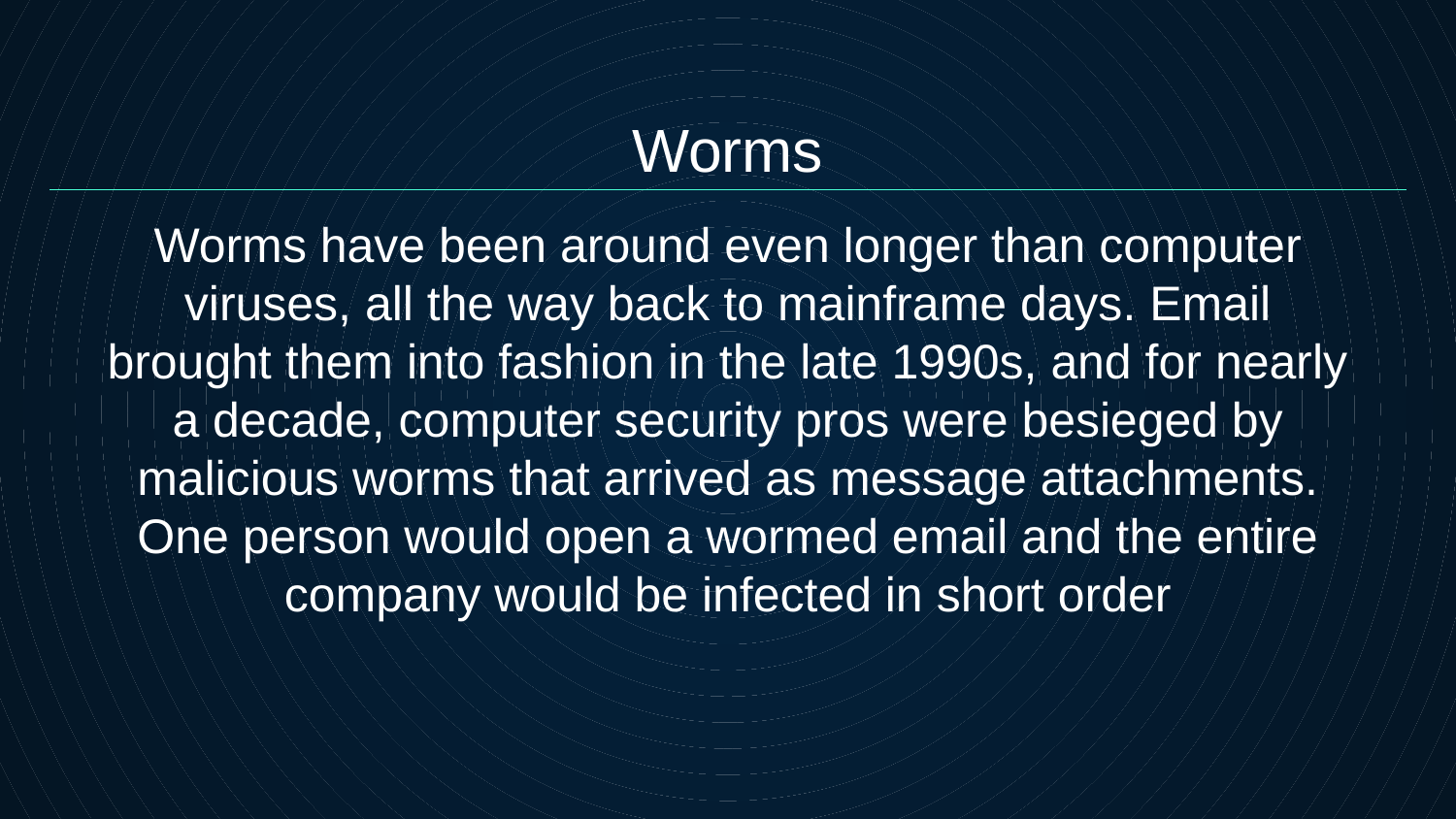

Worms
Worms have been around even longer than computer viruses, all the way back to mainframe days. Email brought them into fashion in the late 1990s, and for nearly a decade, computer security pros were besieged by malicious worms that arrived as message attachments. One person would open a wormed email and the entire company would be infected in short order